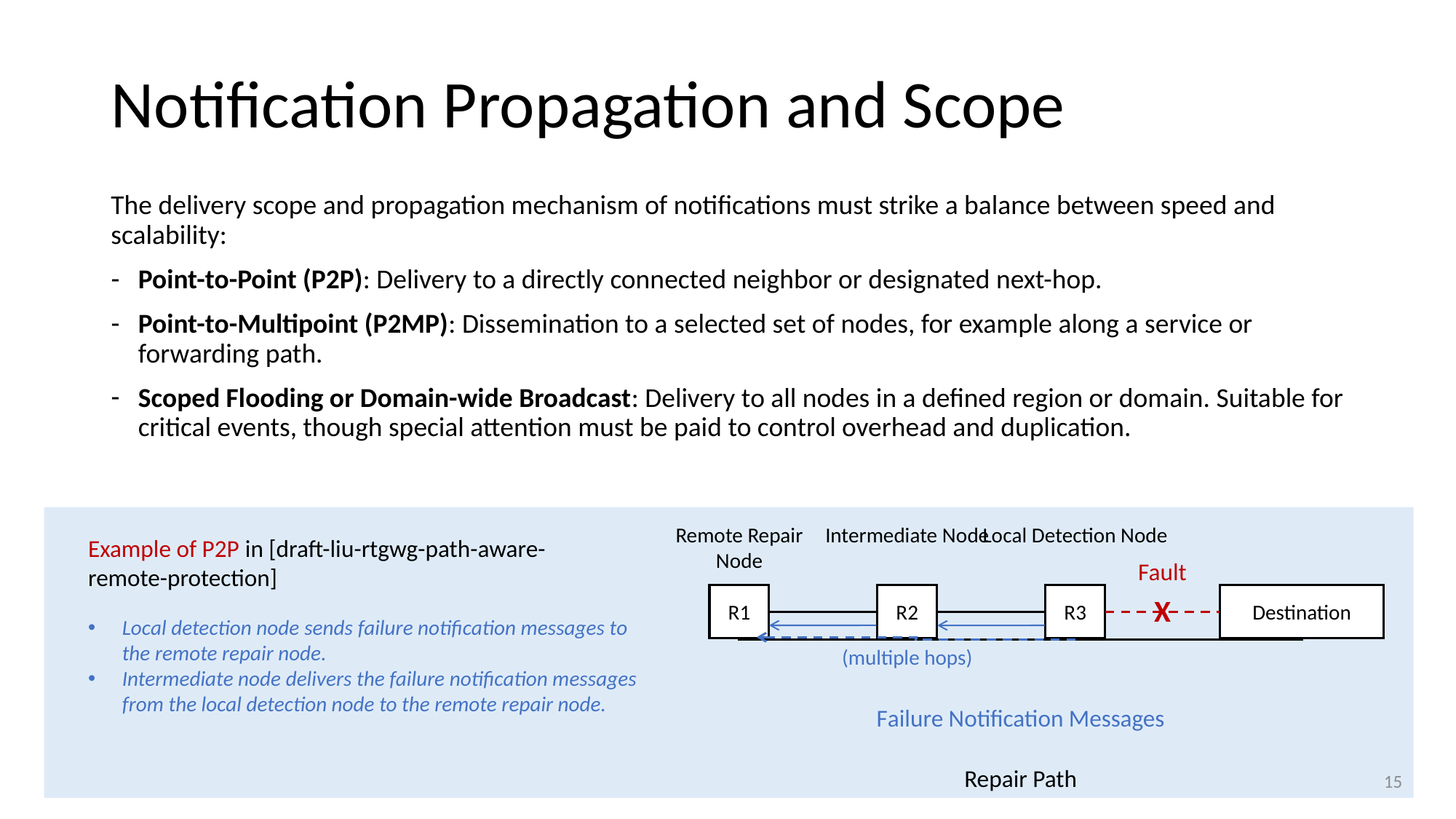

Notification Propagation and Scope
The delivery scope and propagation mechanism of notifications must strike a balance between speed and scalability:
Point-to-Point (P2P): Delivery to a directly connected neighbor or designated next-hop.
Point-to-Multipoint (P2MP): Dissemination to a selected set of nodes, for example along a service or forwarding path.
Scoped Flooding or Domain-wide Broadcast: Delivery to all nodes in a defined region or domain. Suitable for critical events, though special attention must be paid to control overhead and duplication.

Remote Repair Node
Intermediate Node
Local Detection Node
Fault
R1
R2
R3
Destination
X
(multiple hops)
Failure Notification Messages
Repair Path
Example of P2P in [draft-liu-rtgwg-path-aware-remote-protection]
Local detection node sends failure notification messages to the remote repair node.
Intermediate node delivers the failure notification messages from the local detection node to the remote repair node.
15